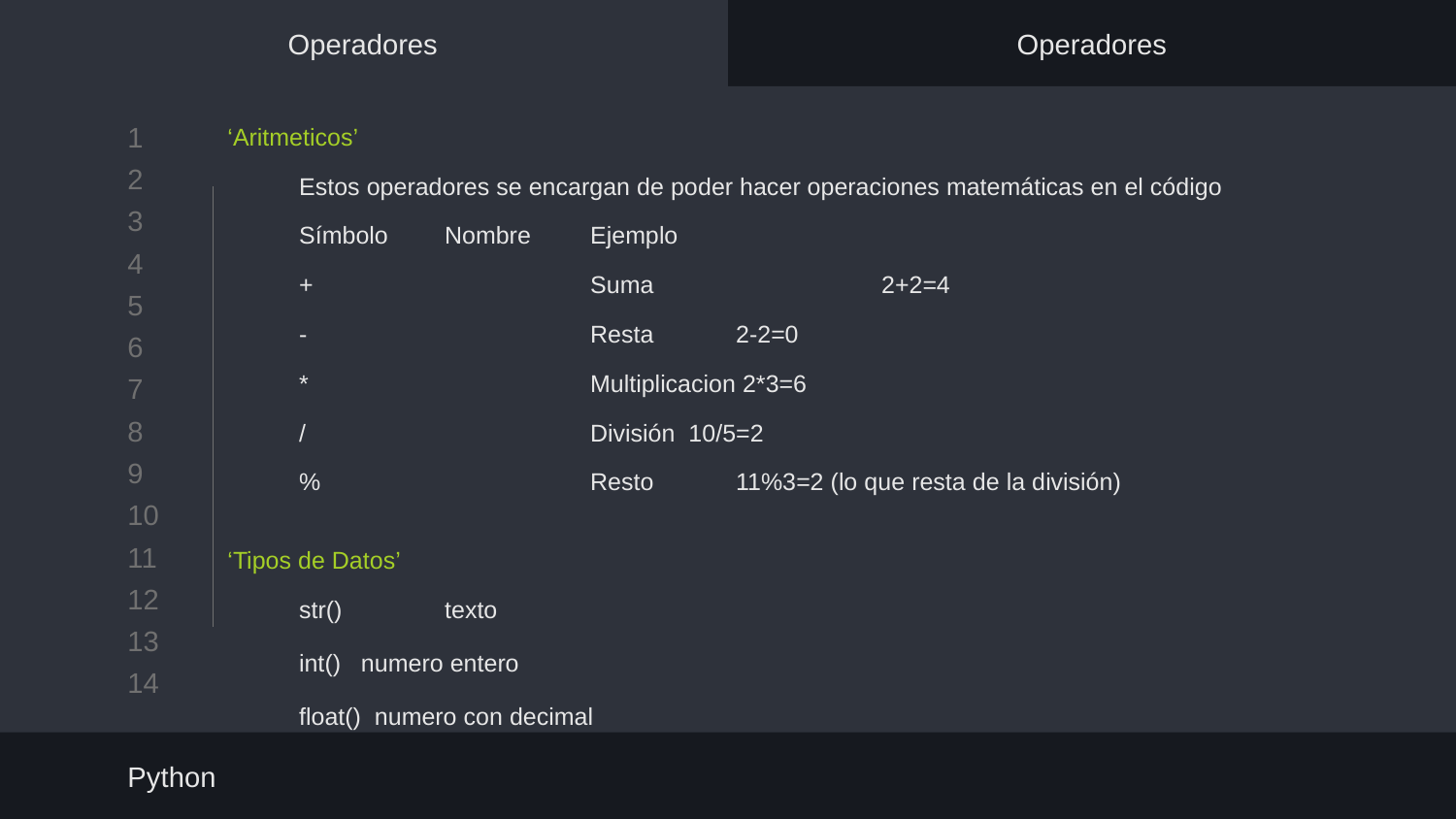

Operadores
Operadores
‘Aritmeticos’
Estos operadores se encargan de poder hacer operaciones matemáticas en el código
Símbolo	Nombre 	Ejemplo
+		Suma		2+2=4
-		Resta	2-2=0
*		Multiplicacion 2*3=6
/		División  10/5=2
%		Resto	11%3=2 (lo que resta de la división)

‘Tipos de Datos’
str() 	texto
int()   numero entero
float()  numero con decimal

Python